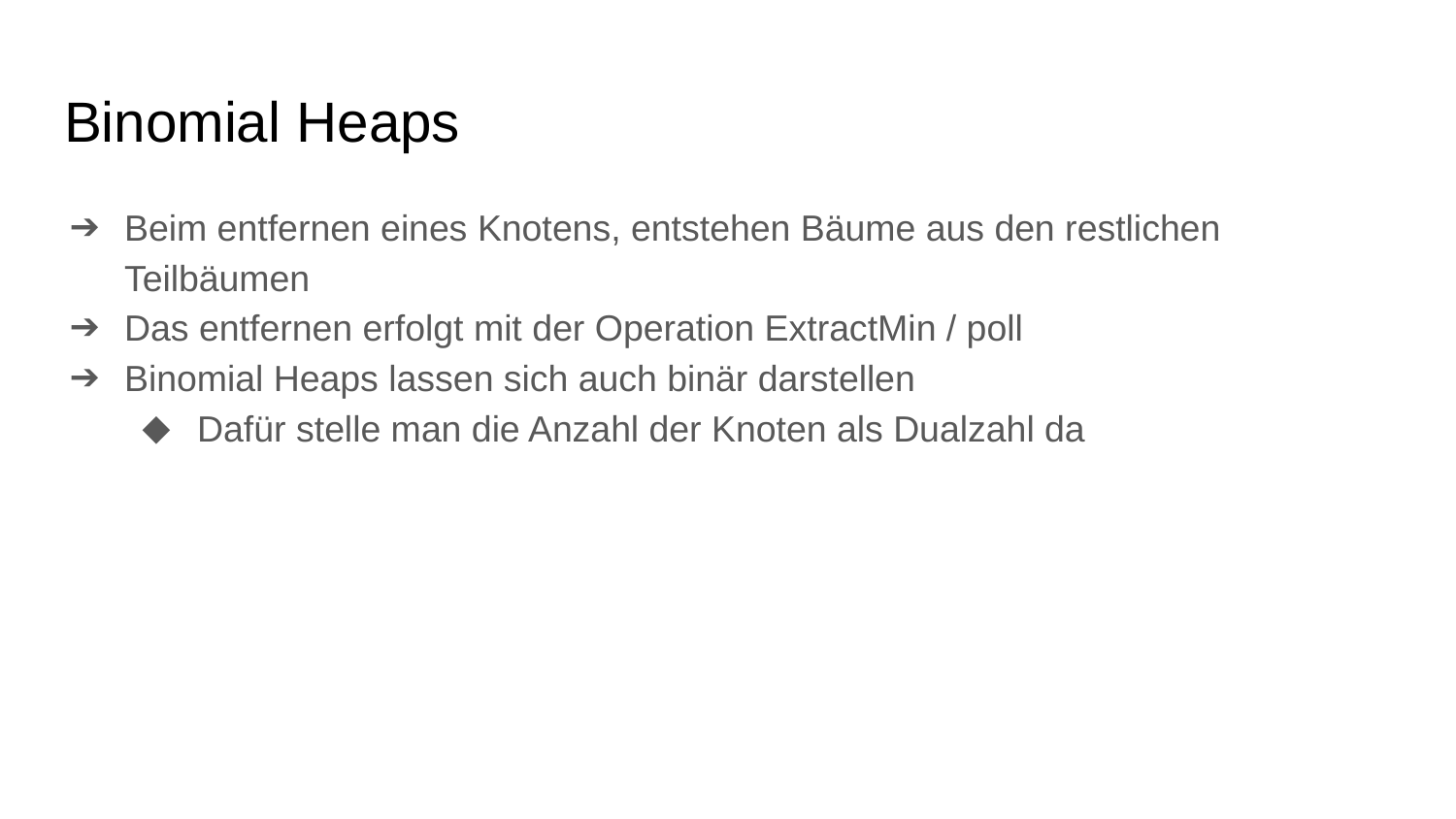

# Binomial Heaps
Beim entfernen eines Knotens, entstehen Bäume aus den restlichen Teilbäumen
Das entfernen erfolgt mit der Operation ExtractMin / poll
Binomial Heaps lassen sich auch binär darstellen
Dafür stelle man die Anzahl der Knoten als Dualzahl da